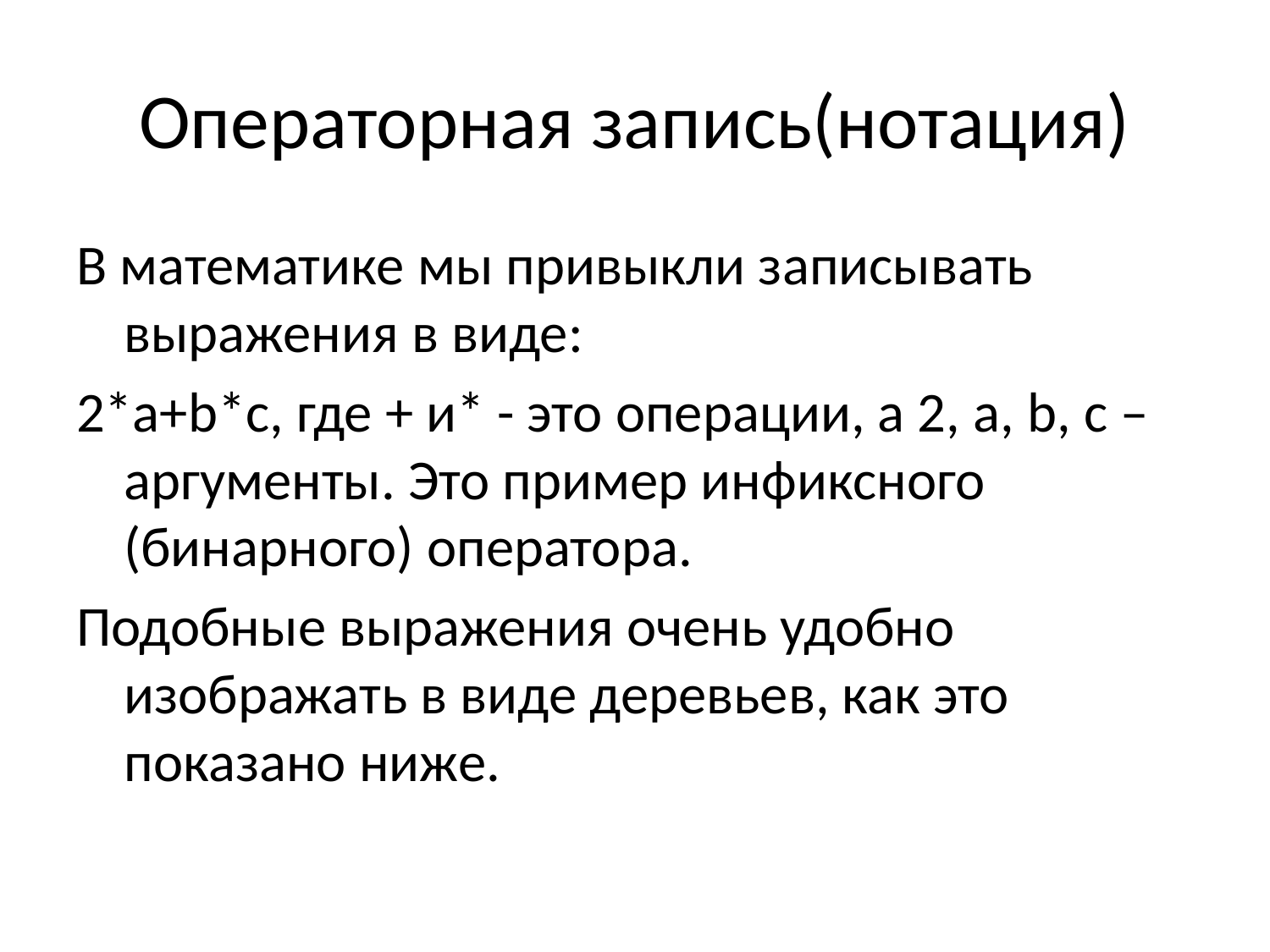

# Операторная запись(нотация)
В математике мы привыкли записывать выражения в виде:
2*а+b*с, где + и* - это операции, а 2, а, b, c – аргументы. Это пример инфиксного (бинарного) оператора.
Подобные выражения очень удобно изображать в виде деревьев, как это показано ниже.